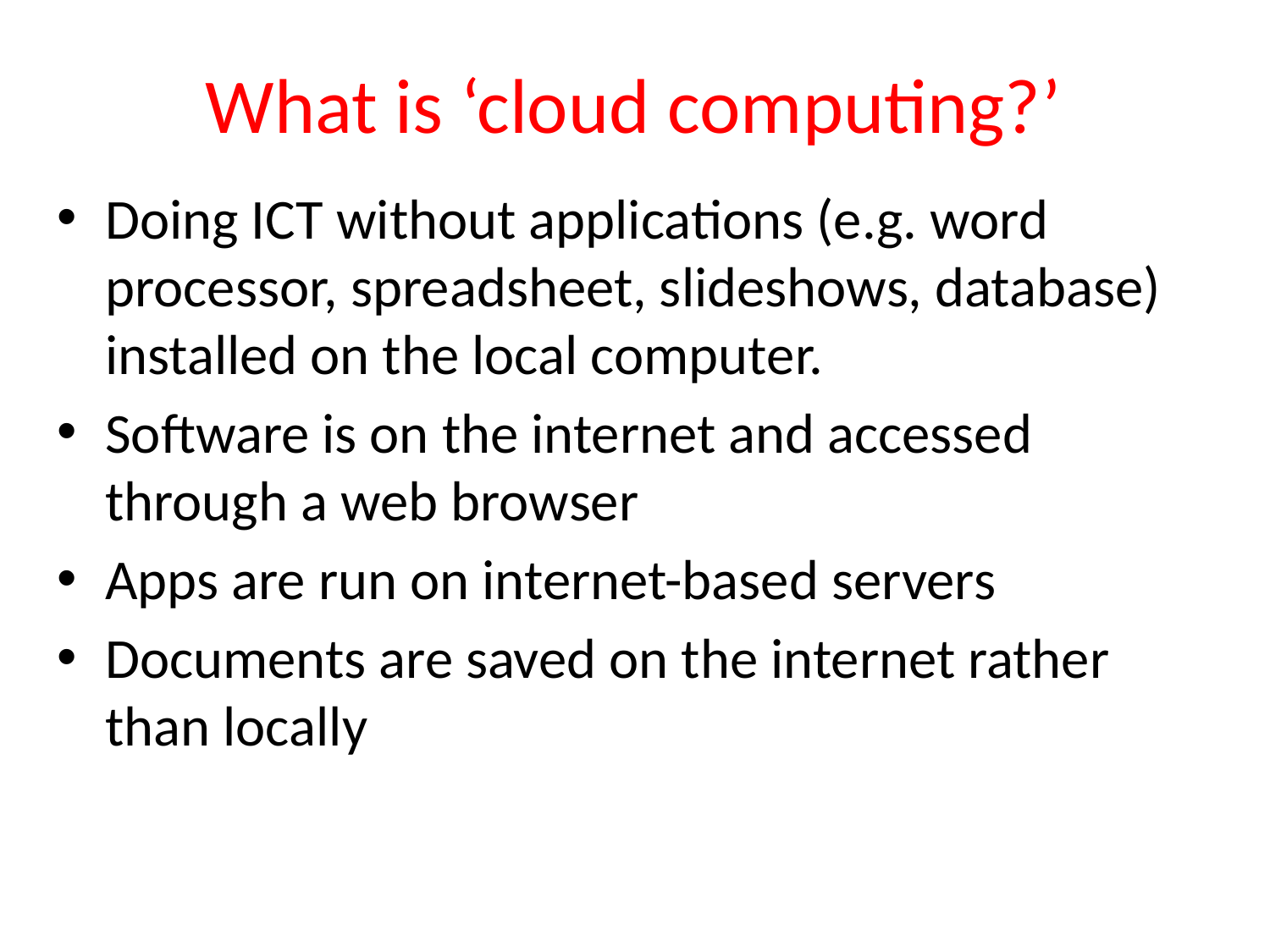

# What is ‘cloud computing?’
Doing ICT without applications (e.g. word processor, spreadsheet, slideshows, database) installed on the local computer.
Software is on the internet and accessed through a web browser
Apps are run on internet-based servers
Documents are saved on the internet rather than locally